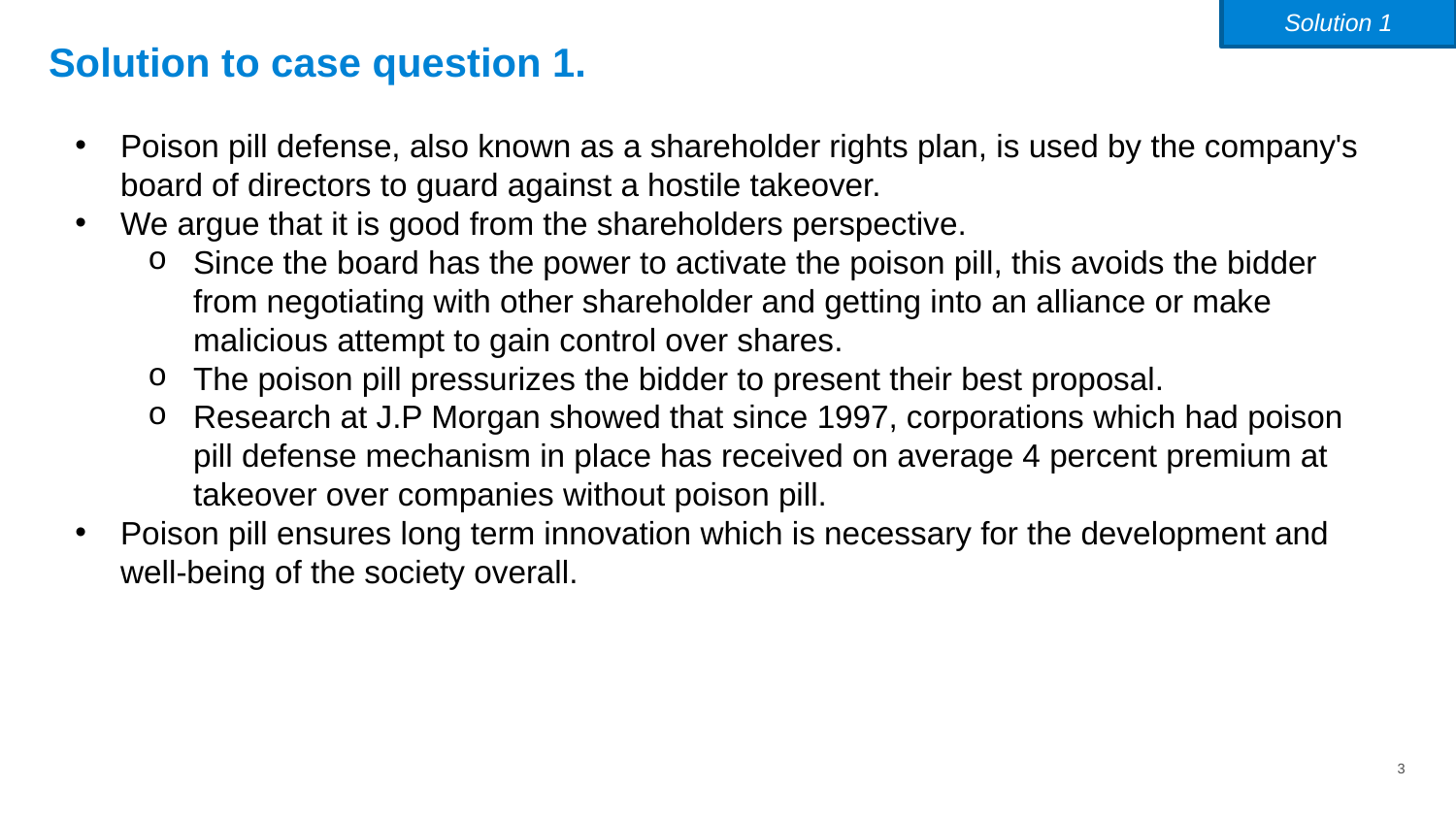

Solution 1
# Solution to case question 1.
Poison pill defense, also known as a shareholder rights plan, is used by the company's board of directors to guard against a hostile takeover.
We argue that it is good from the shareholders perspective.
Since the board has the power to activate the poison pill, this avoids the bidder from negotiating with other shareholder and getting into an alliance or make malicious attempt to gain control over shares.
The poison pill pressurizes the bidder to present their best proposal.
Research at J.P Morgan showed that since 1997, corporations which had poison pill defense mechanism in place has received on average 4 percent premium at takeover over companies without poison pill.
Poison pill ensures long term innovation which is necessary for the development and well-being of the society overall.
3